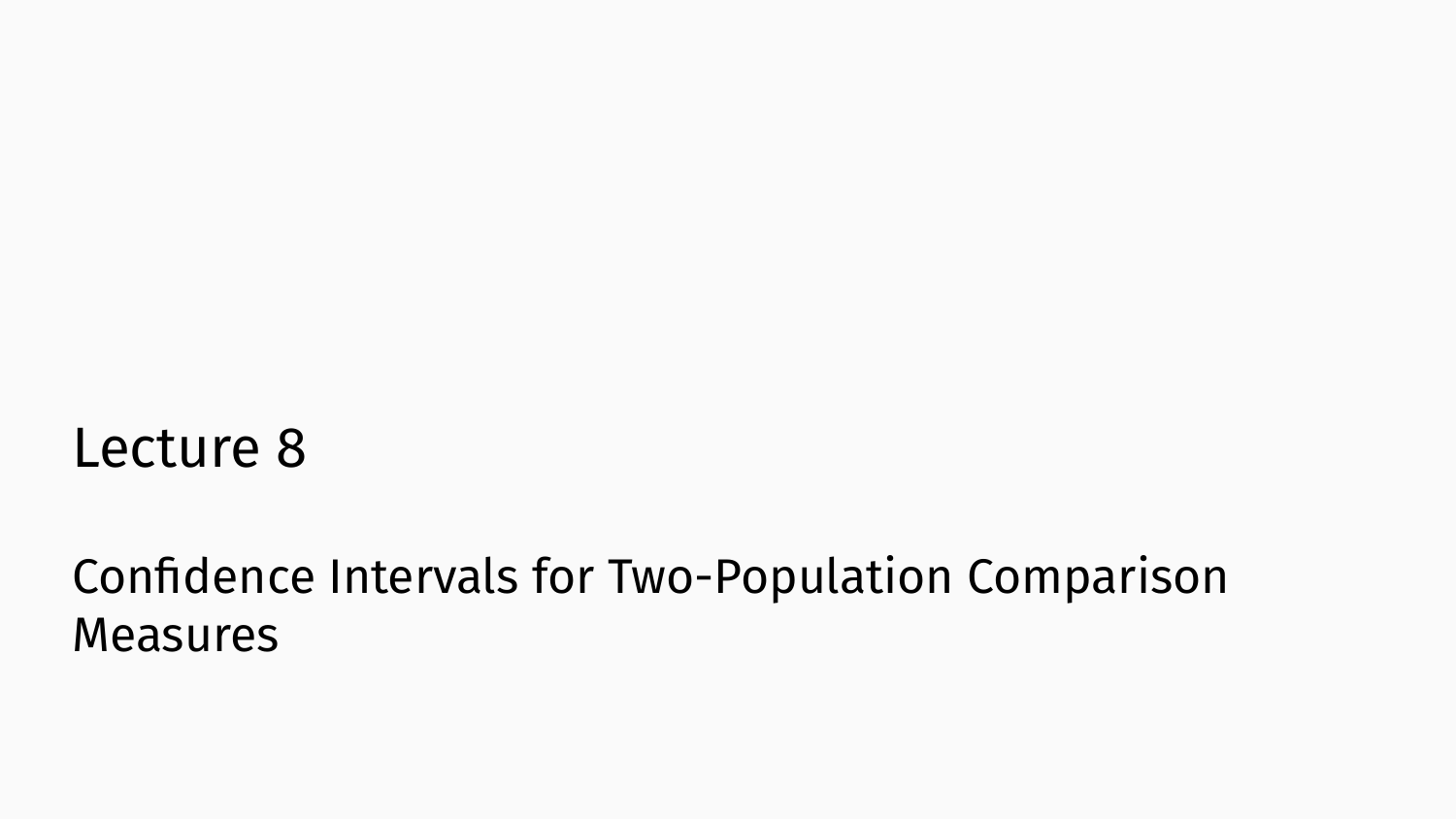

# Lecture 8
Confidence Intervals for Two-Population Comparison Measures